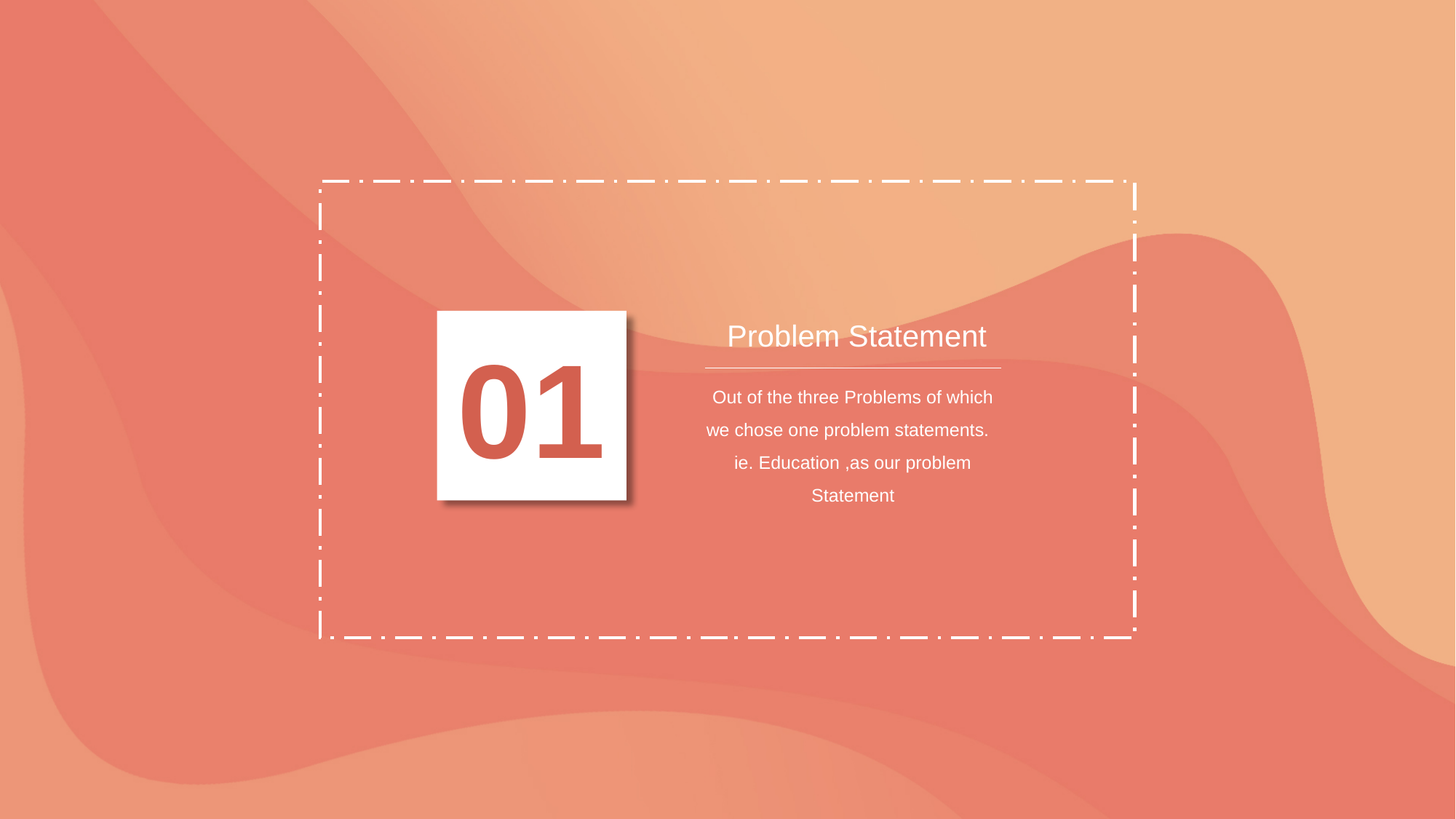

Problem Statement
01
Out of the three Problems of which we chose one problem statements.
ie. Education ,as our problem Statement